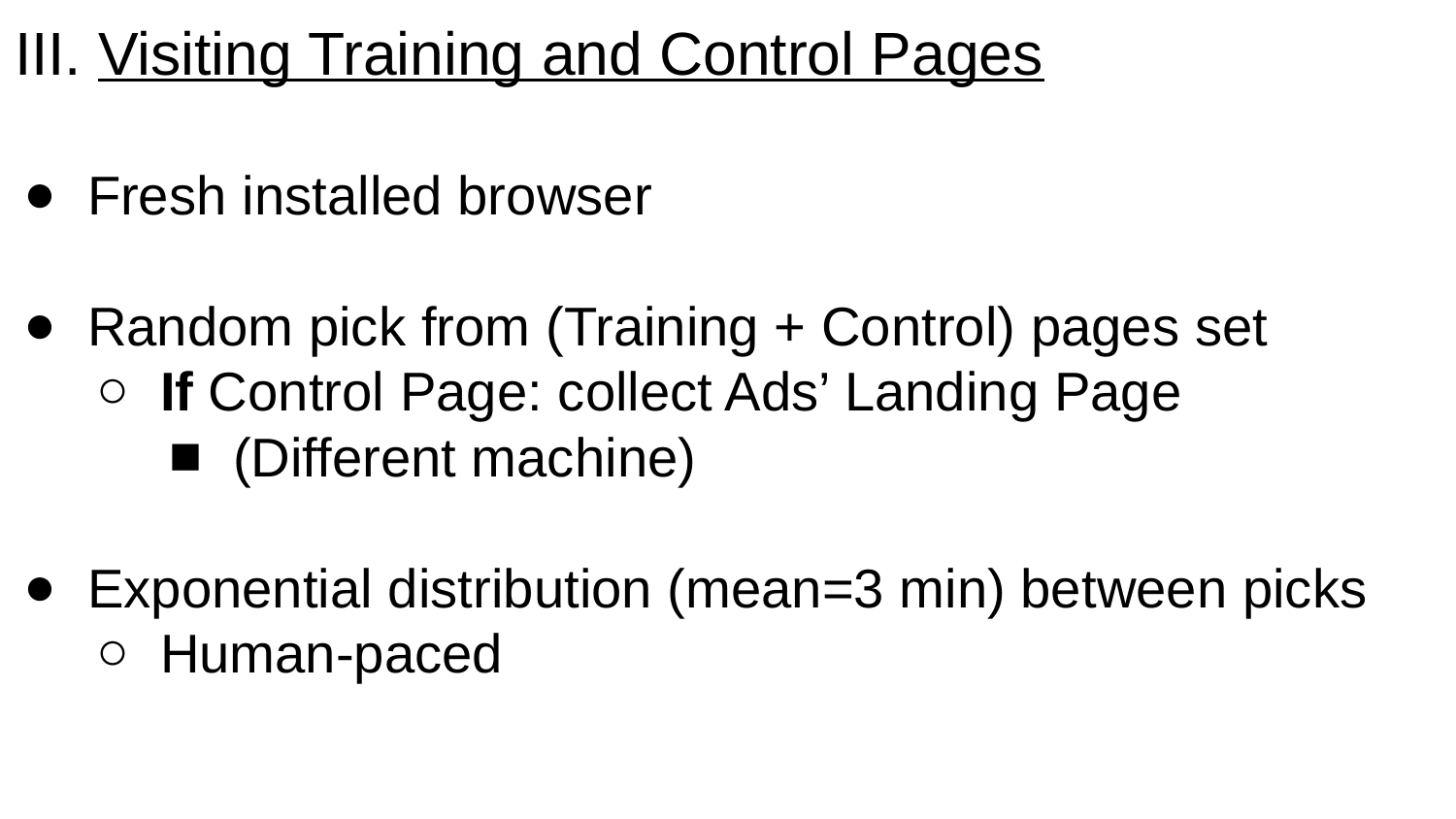

III. Visiting Training and Control Pages

Fresh installed browser

Random pick from (Training + Control) pages set
If Control Page: collect Ads’ Landing Page
(Different machine)

Exponential distribution (mean=3 min) between picks
Human-paced